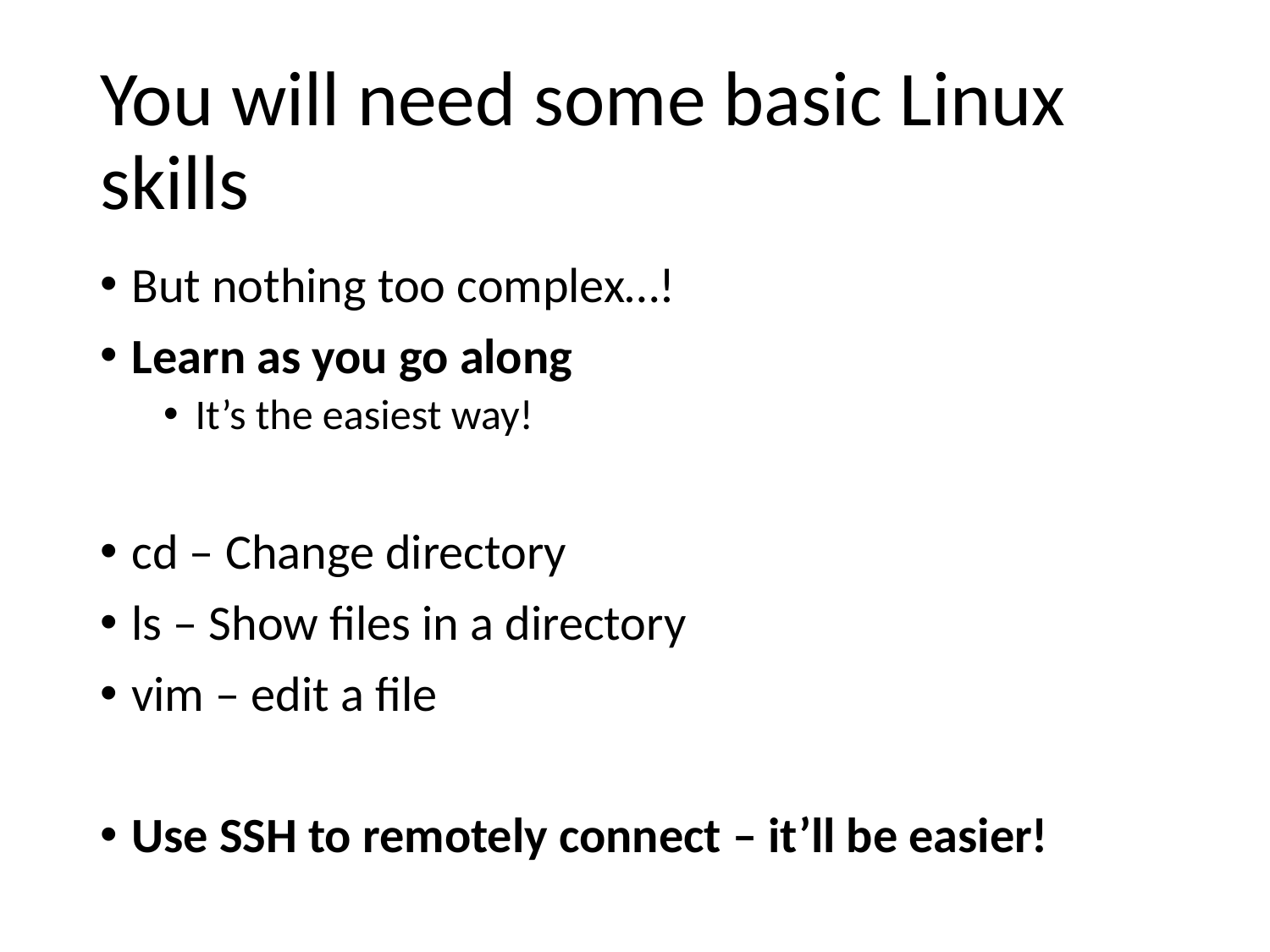

# You will need some basic Linux skills
But nothing too complex…!
Learn as you go along
It’s the easiest way!

cd – Change directory
ls – Show files in a directory
vim – edit a file

Use SSH to remotely connect – it’ll be easier!